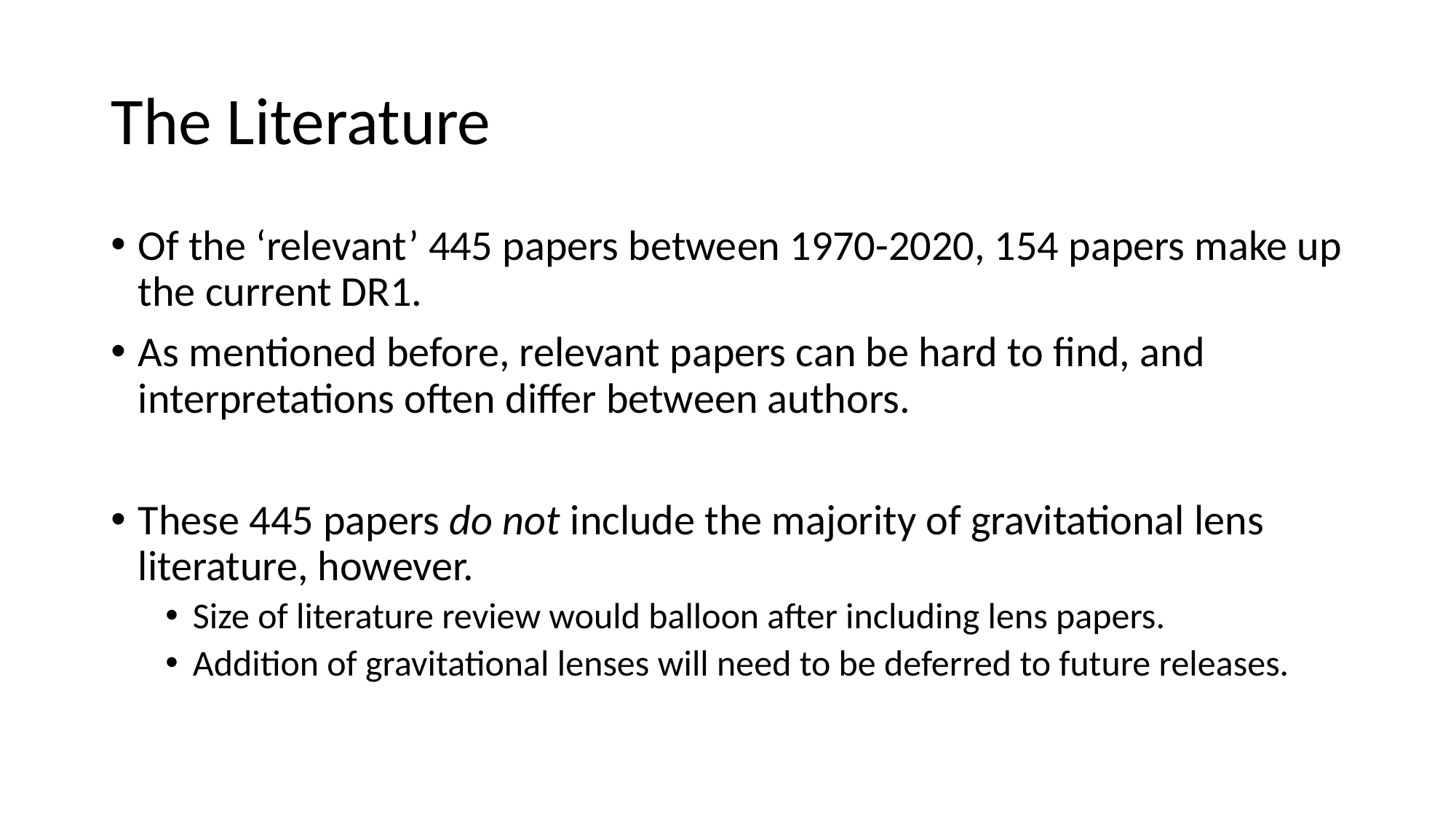

# The Literature
Of the ‘relevant’ 445 papers between 1970-2020, 154 papers make up the current DR1.
As mentioned before, relevant papers can be hard to find, and interpretations often differ between authors.

These 445 papers do not include the majority of gravitational lens literature, however.
Size of literature review would balloon after including lens papers.
Addition of gravitational lenses will need to be deferred to future releases.